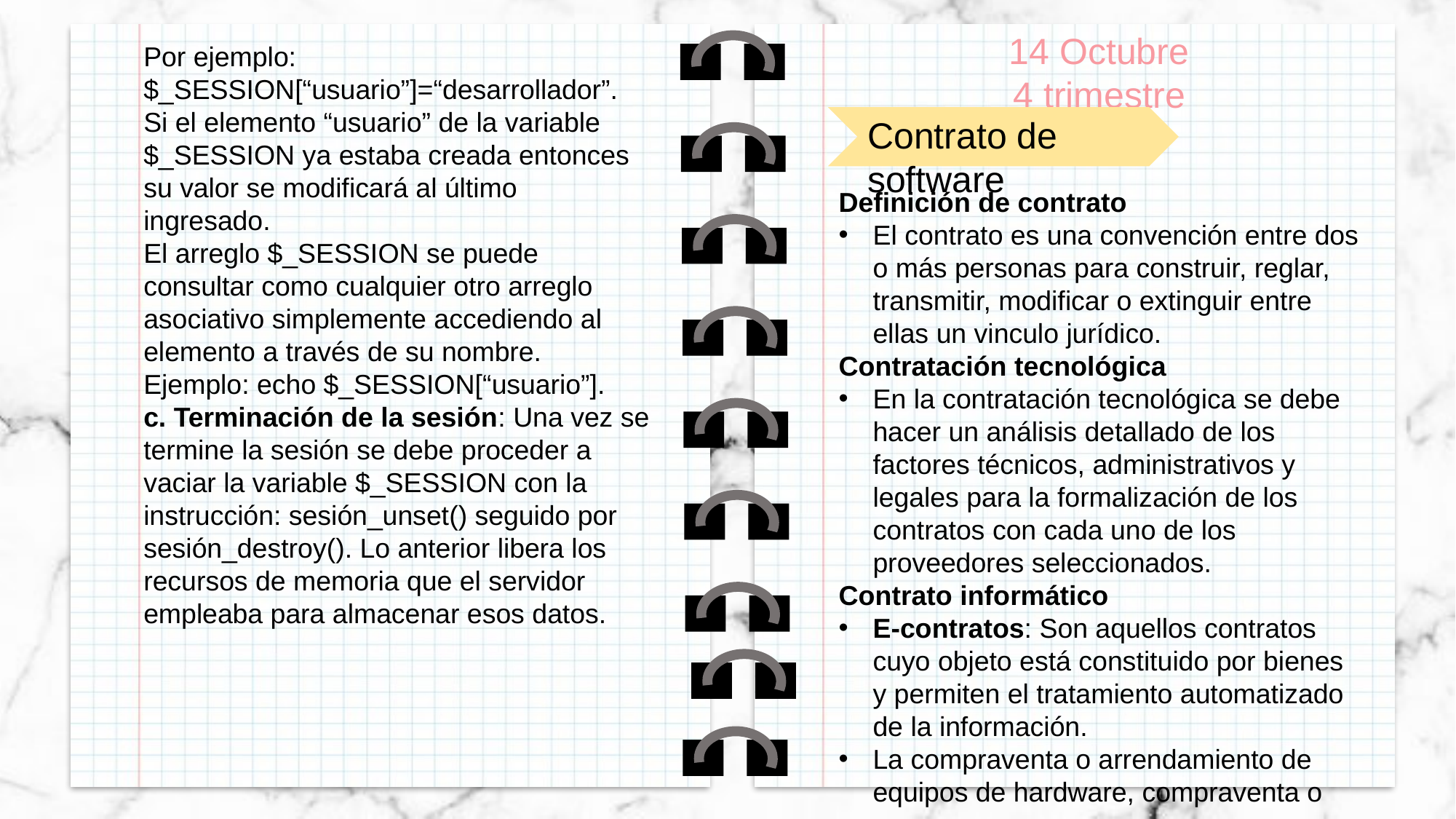

14 Octubre
4 trimestre
Por ejemplo: $_SESSION[“usuario”]=“desarrollador”.
Si el elemento “usuario” de la variable $_SESSION ya estaba creada entonces su valor se modificará al último ingresado.
El arreglo $_SESSION se puede consultar como cualquier otro arreglo asociativo simplemente accediendo al elemento a través de su nombre. Ejemplo: echo $_SESSION[“usuario”].
c. Terminación de la sesión: Una vez se termine la sesión se debe proceder a vaciar la variable $_SESSION con la instrucción: sesión_unset() seguido por sesión_destroy(). Lo anterior libera los recursos de memoria que el servidor empleaba para almacenar esos datos.
Contrato de software

Definición de contrato
El contrato es una convención entre dos o más personas para construir, reglar, transmitir, modificar o extinguir entre ellas un vinculo jurídico.
Contratación tecnológica
En la contratación tecnológica se debe hacer un análisis detallado de los factores técnicos, administrativos y legales para la formalización de los contratos con cada uno de los proveedores seleccionados.
Contrato informático
E-contratos: Son aquellos contratos cuyo objeto está constituido por bienes y permiten el tratamiento automatizado de la información.
La compraventa o arrendamiento de equipos de hardware, compraventa o